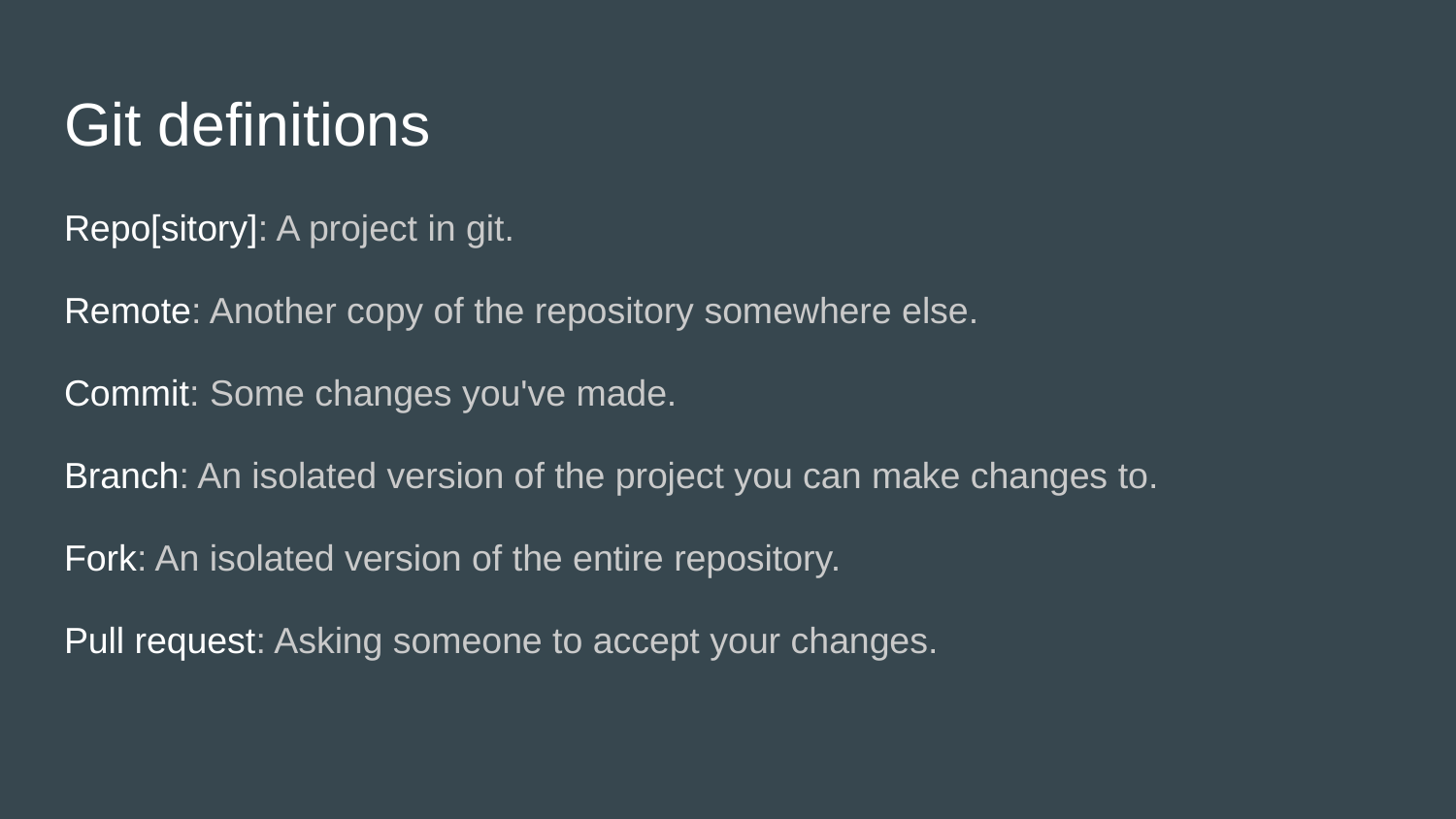

# Git definitions
Repo[sitory]: A project in git.
Remote: Another copy of the repository somewhere else.
Commit: Some changes you've made.
Branch: An isolated version of the project you can make changes to.
Fork: An isolated version of the entire repository.
Pull request: Asking someone to accept your changes.